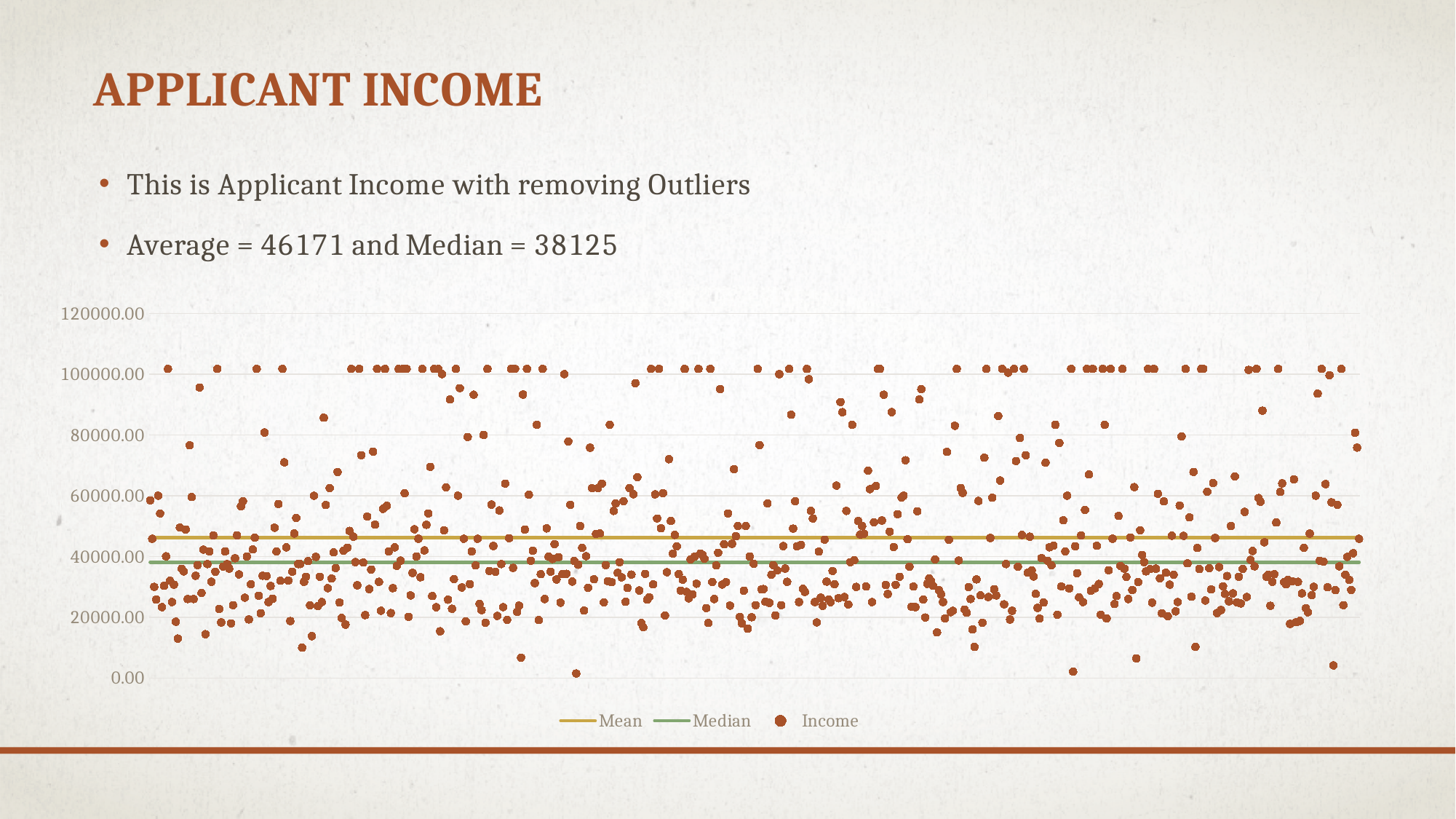

# Applicant Income
This is Applicant Income with removing Outliers
Average = 46171 and Median = 38125

### Chart

| Category |  |  |  |
|---|---|---|---|